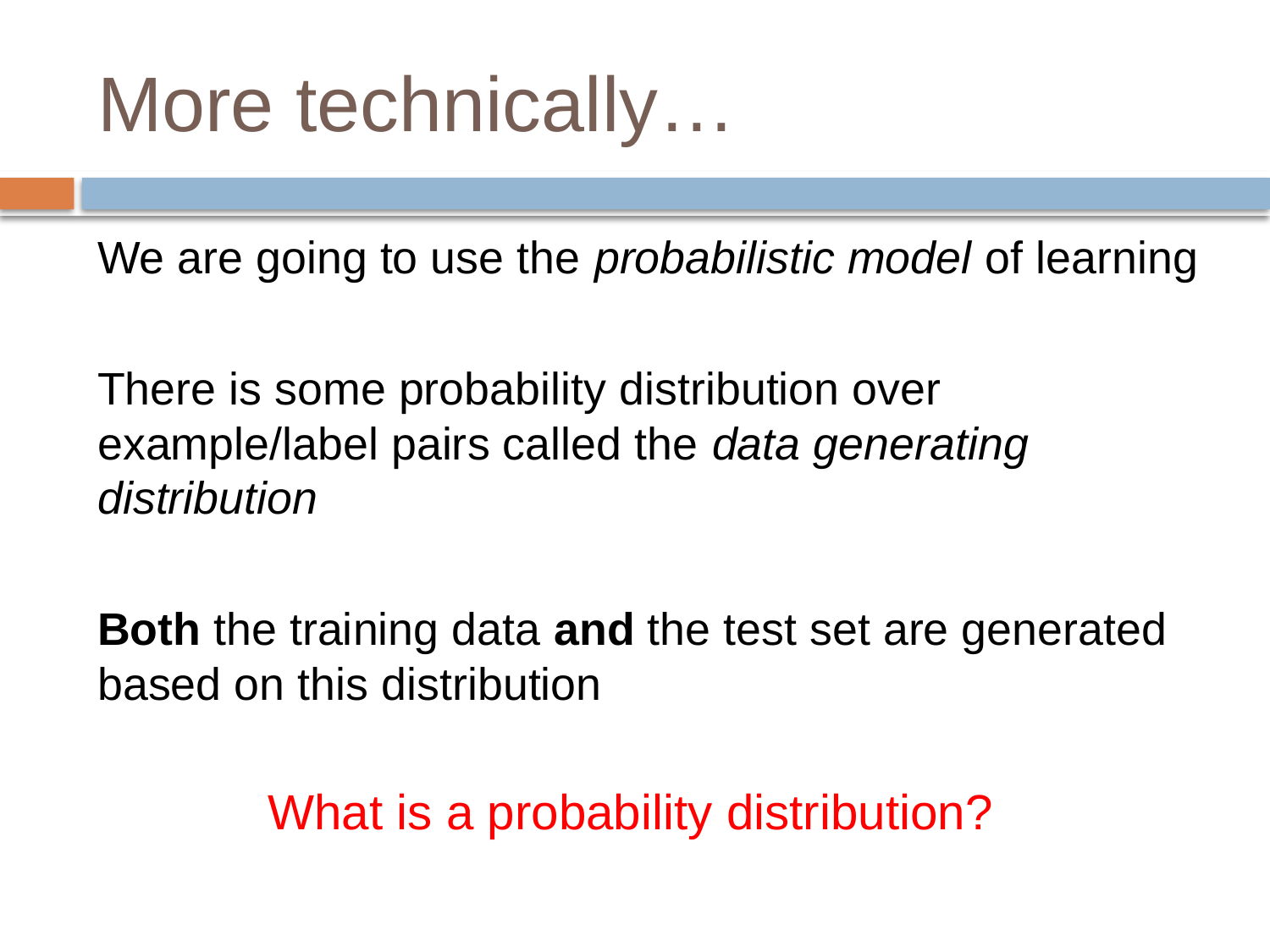

# More technically…
We are going to use the probabilistic model of learning

There is some probability distribution over example/label pairs called the data generating distribution

Both the training data and the test set are generated based on this distribution
What is a probability distribution?